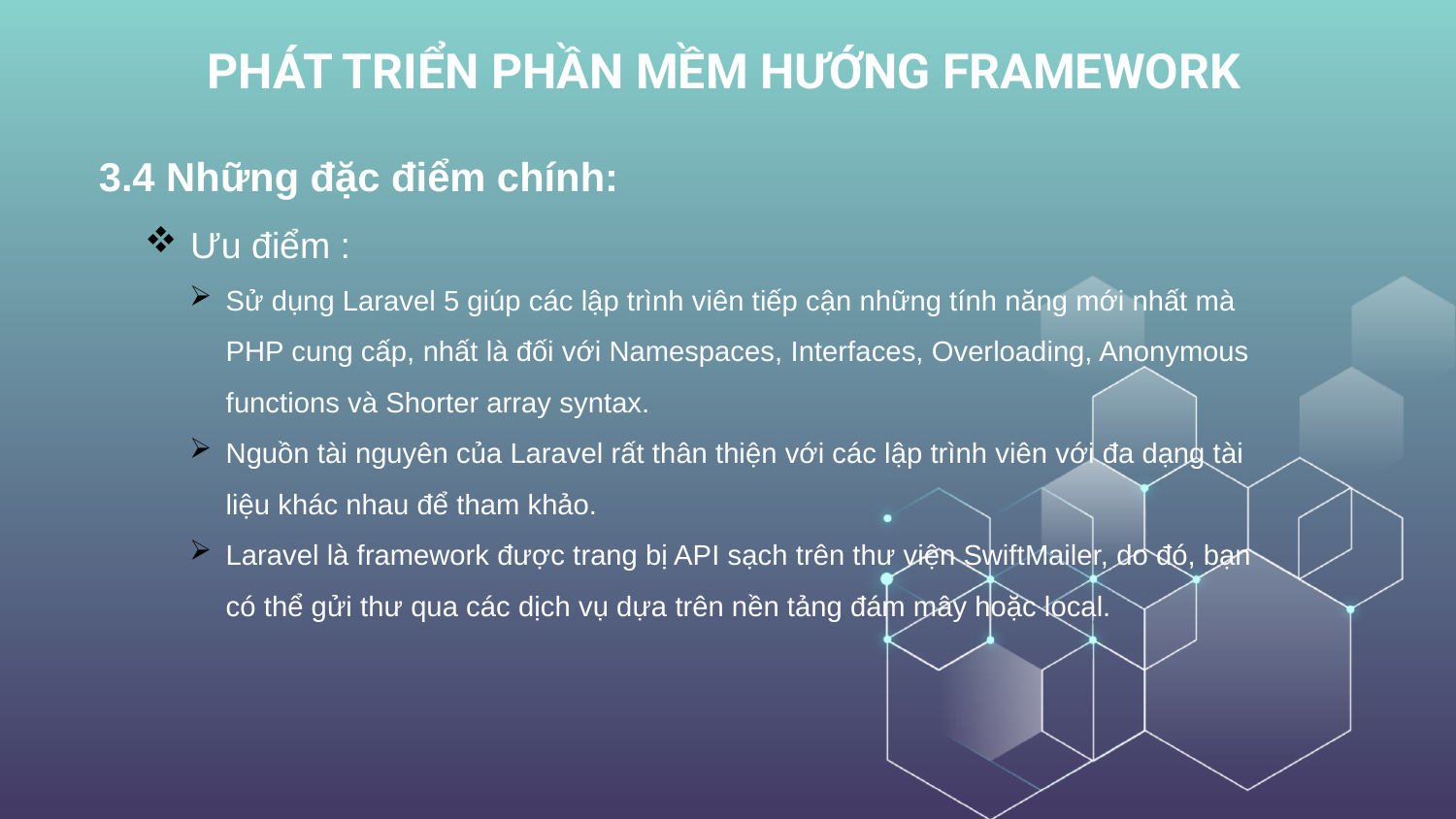

# PHÁT TRIỂN PHẦN MỀM HƯỚNG FRAMEWORK
3.4 Những đặc điểm chính:
Ưu điểm :
Sử dụng Laravel 5 giúp các lập trình viên tiếp cận những tính năng mới nhất mà PHP cung cấp, nhất là đối với Namespaces, Interfaces, Overloading, Anonymous functions và Shorter array syntax.
Nguồn tài nguyên của Laravel rất thân thiện với các lập trình viên với đa dạng tài liệu khác nhau để tham khảo.
Laravel là framework được trang bị API sạch trên thư viện SwiftMailer, do đó, bạn có thể gửi thư qua các dịch vụ dựa trên nền tảng đám mây hoặc local.